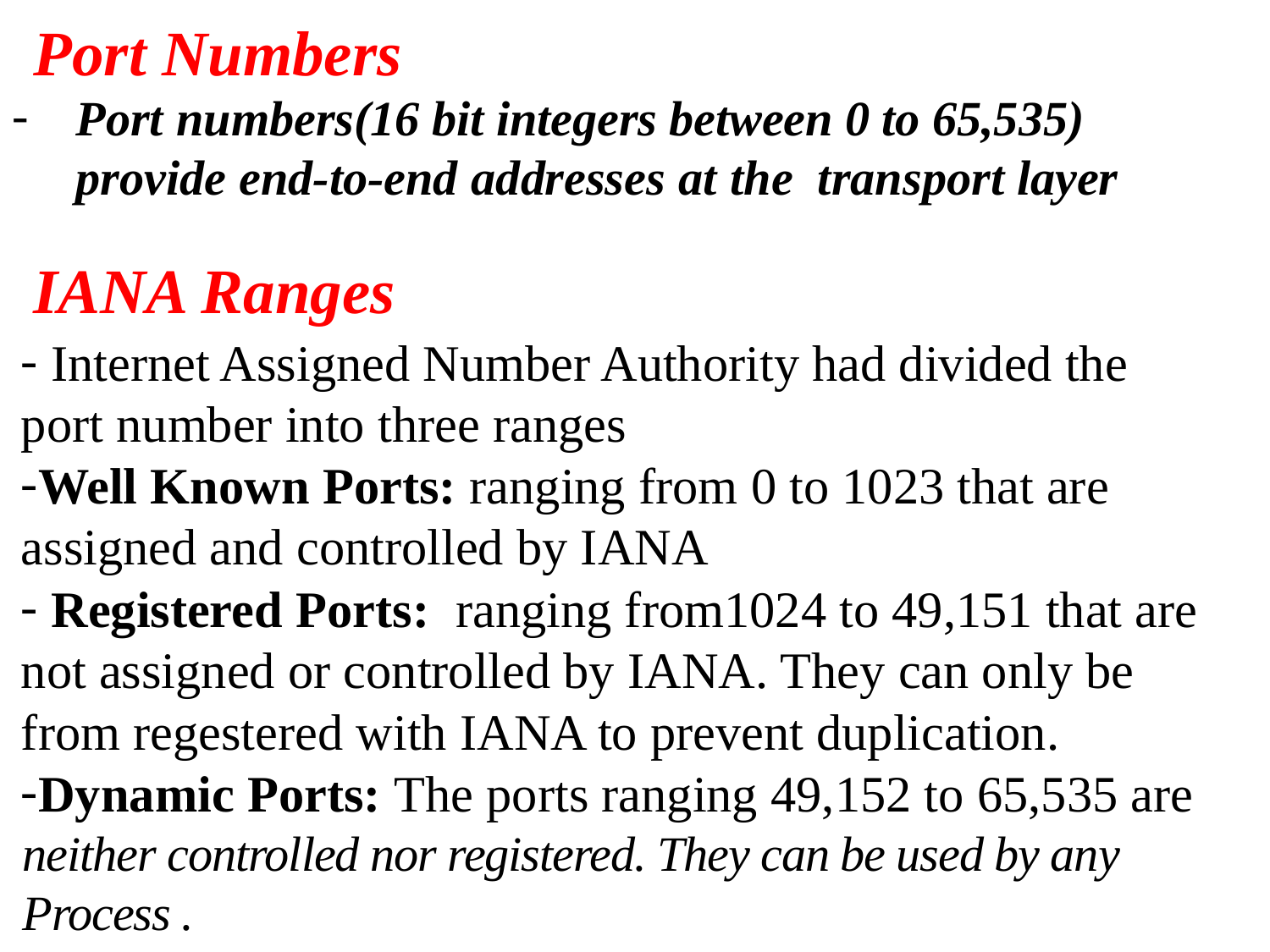

# Port Numbers
Port numbers(16 bit integers between 0 to 65,535) provide end-to-end addresses at the  transport layer

IANA Ranges
 Internet Assigned Number Authority had divided the port number into three ranges
Well Known Ports: ranging from 0 to 1023 that are assigned and controlled by IANA
 Registered Ports:  ranging from1024 to 49,151 that are not assigned or controlled by IANA. They can only be from regestered with IANA to prevent duplication.
Dynamic Ports: The ports ranging 49,152 to 65,535 are
neither controlled nor registered. They can be used by any
Process .